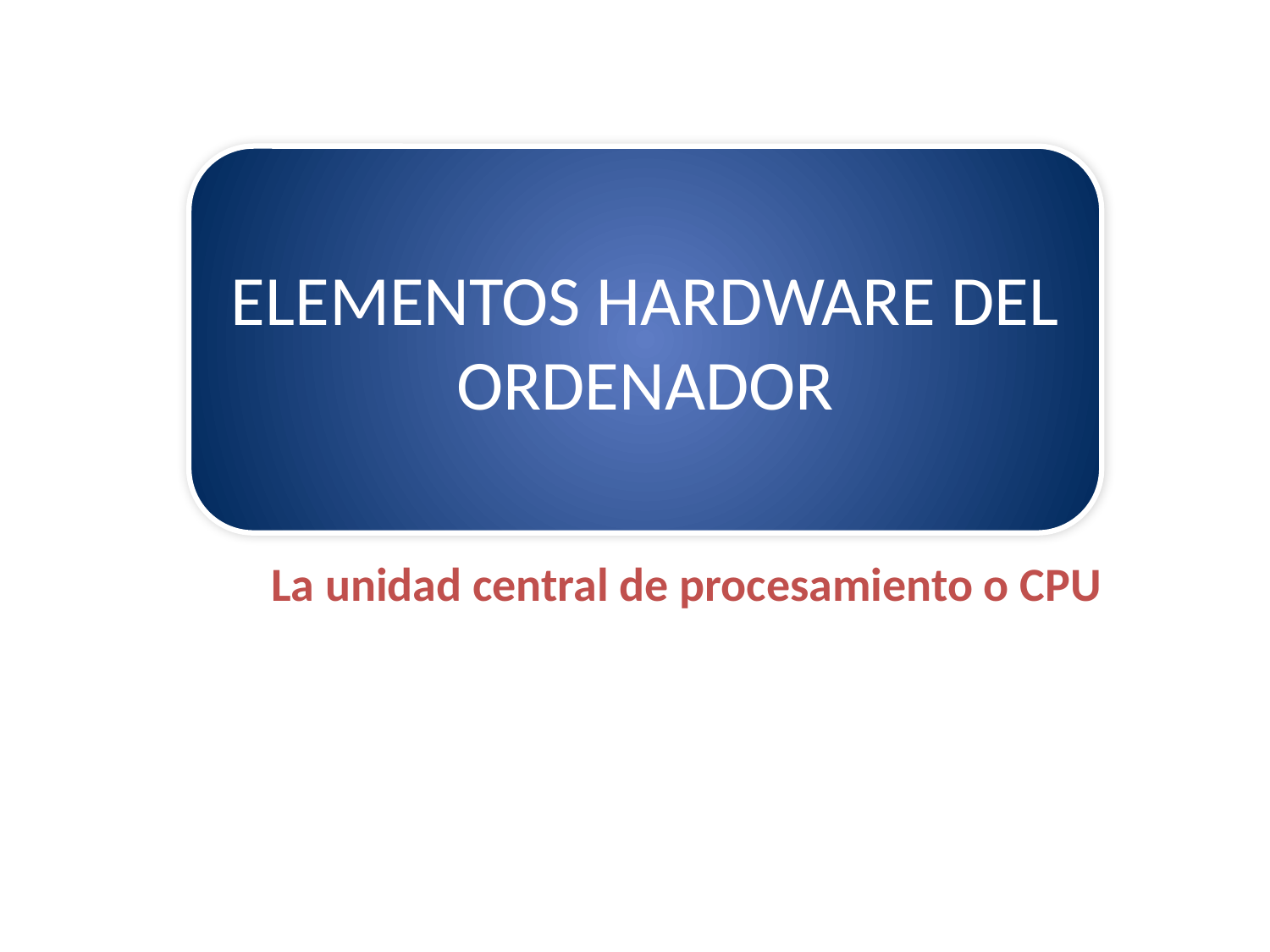

ELEMENTOS HARDWARE DEL ORDENADOR
La unidad central de procesamiento o CPU